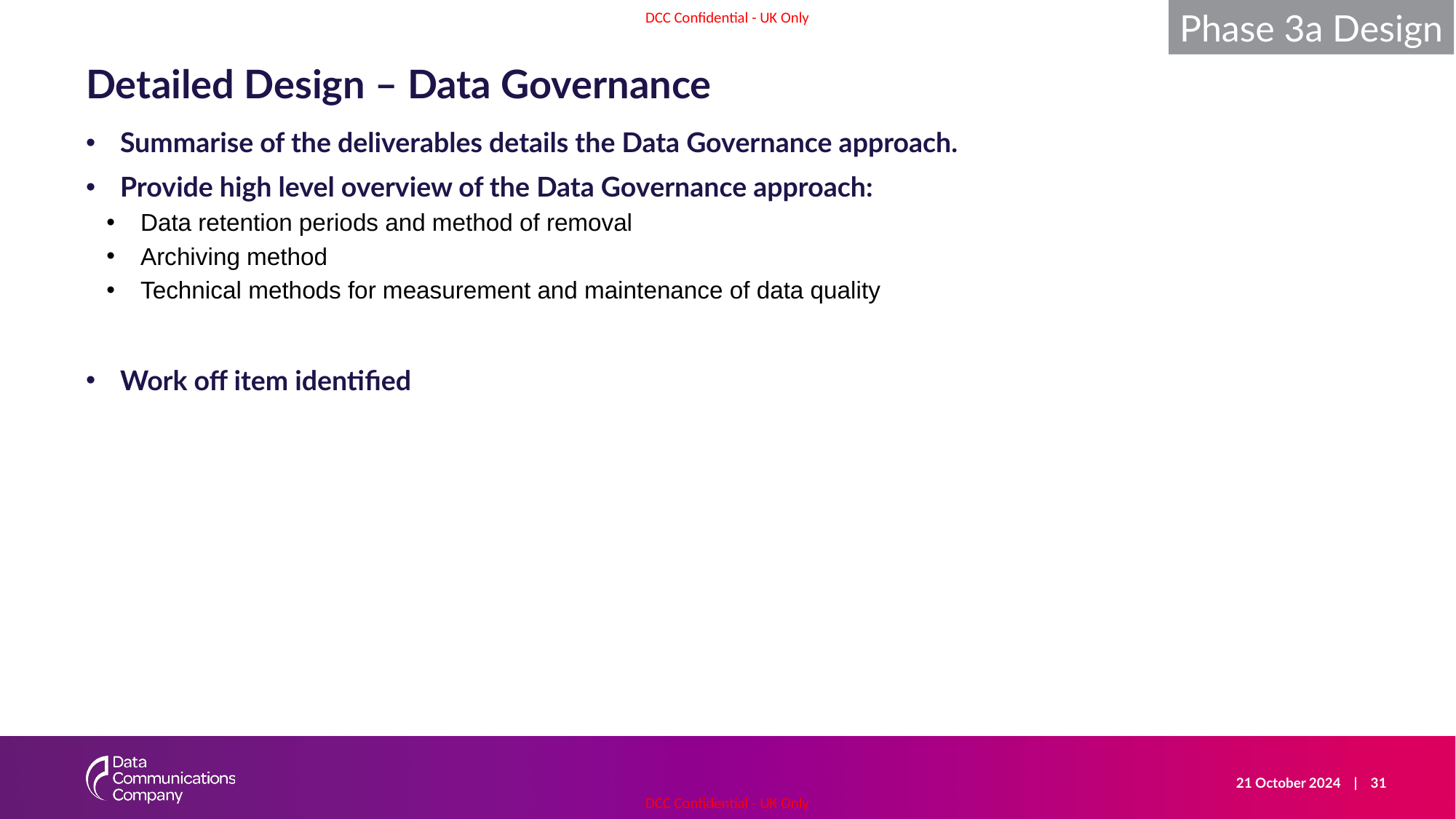

Phase 3a Design
# Detailed Design – Data Governance
Summarise of the deliverables details the Data Governance approach.
Provide high level overview of the Data Governance approach:
Data retention periods and method of removal
Archiving method
Technical methods for measurement and maintenance of data quality

Work off item identified